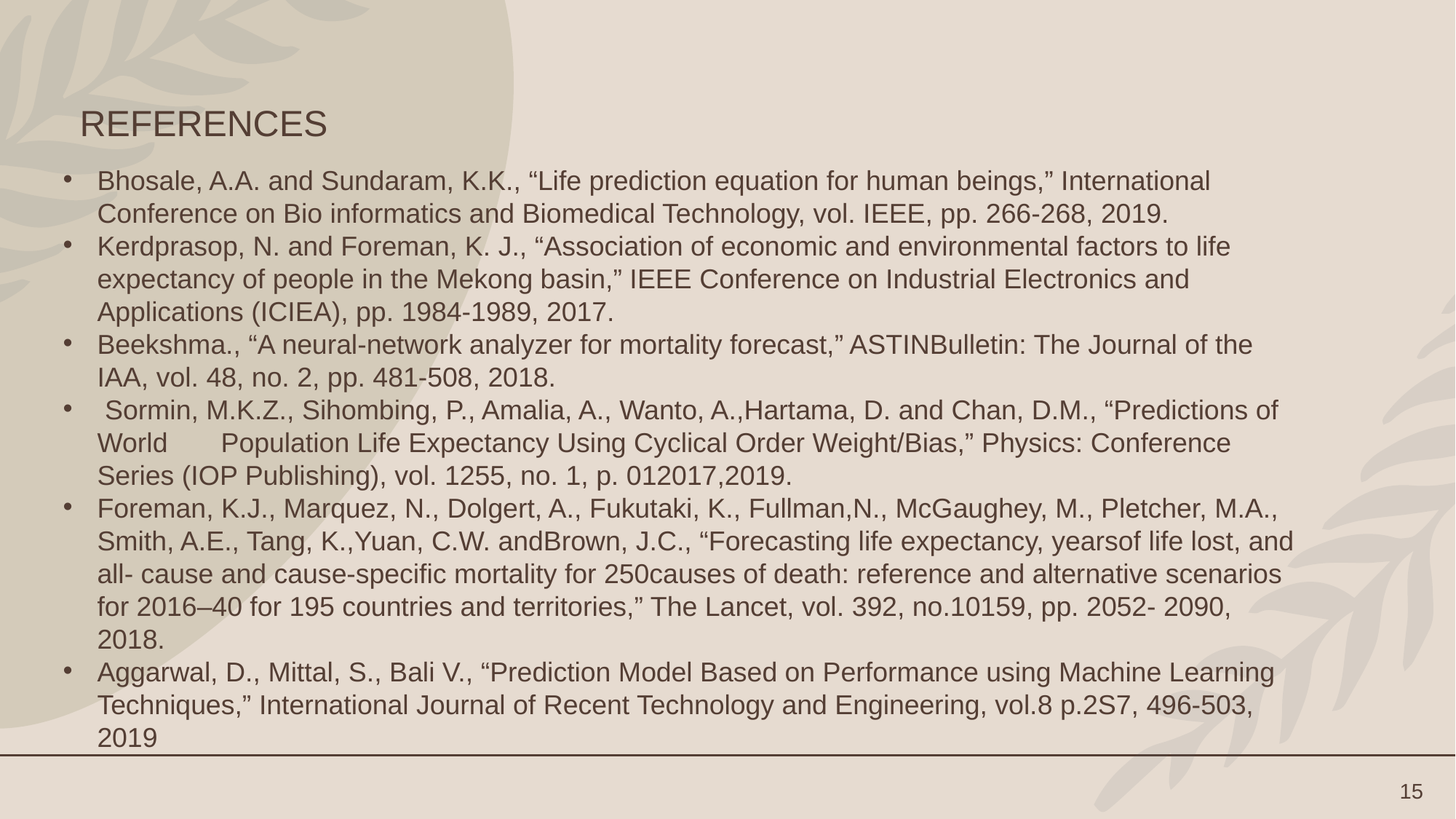

# REFERENCES
Bhosale, A.A. and Sundaram, K.K., “Life prediction equation for human beings,” International Conference on Bio informatics and Biomedical Technology, vol. IEEE, pp. 266-268, 2019.
Kerdprasop, N. and Foreman, K. J., “Association of economic and environmental factors to life expectancy of people in the Mekong basin,” IEEE Conference on Industrial Electronics and Applications (ICIEA), pp. 1984-1989, 2017.
Beekshma., “A neural-network analyzer for mortality forecast,” ASTINBulletin: The Journal of the IAA, vol. 48, no. 2, pp. 481-508, 2018.
 Sormin, M.K.Z., Sihombing, P., Amalia, A., Wanto, A.,Hartama, D. and Chan, D.M., “Predictions of World       Population Life Expectancy Using Cyclical Order Weight/Bias,” Physics: Conference Series (IOP Publishing), vol. 1255, no. 1, p. 012017,2019.
Foreman, K.J., Marquez, N., Dolgert, A., Fukutaki, K., Fullman,N., McGaughey, M., Pletcher, M.A., Smith, A.E., Tang, K.,Yuan, C.W. andBrown, J.C., “Forecasting life expectancy, yearsof life lost, and all- cause and cause-specific mortality for 250causes of death: reference and alternative scenarios for 2016–40 for 195 countries and territories,” The Lancet, vol. 392, no.10159, pp. 2052- 2090, 2018.
Aggarwal, D., Mittal, S., Bali V., “Prediction Model Based on Performance using Machine Learning Techniques,” International Journal of Recent Technology and Engineering, vol.8 p.2S7, 496-503, 2019
15